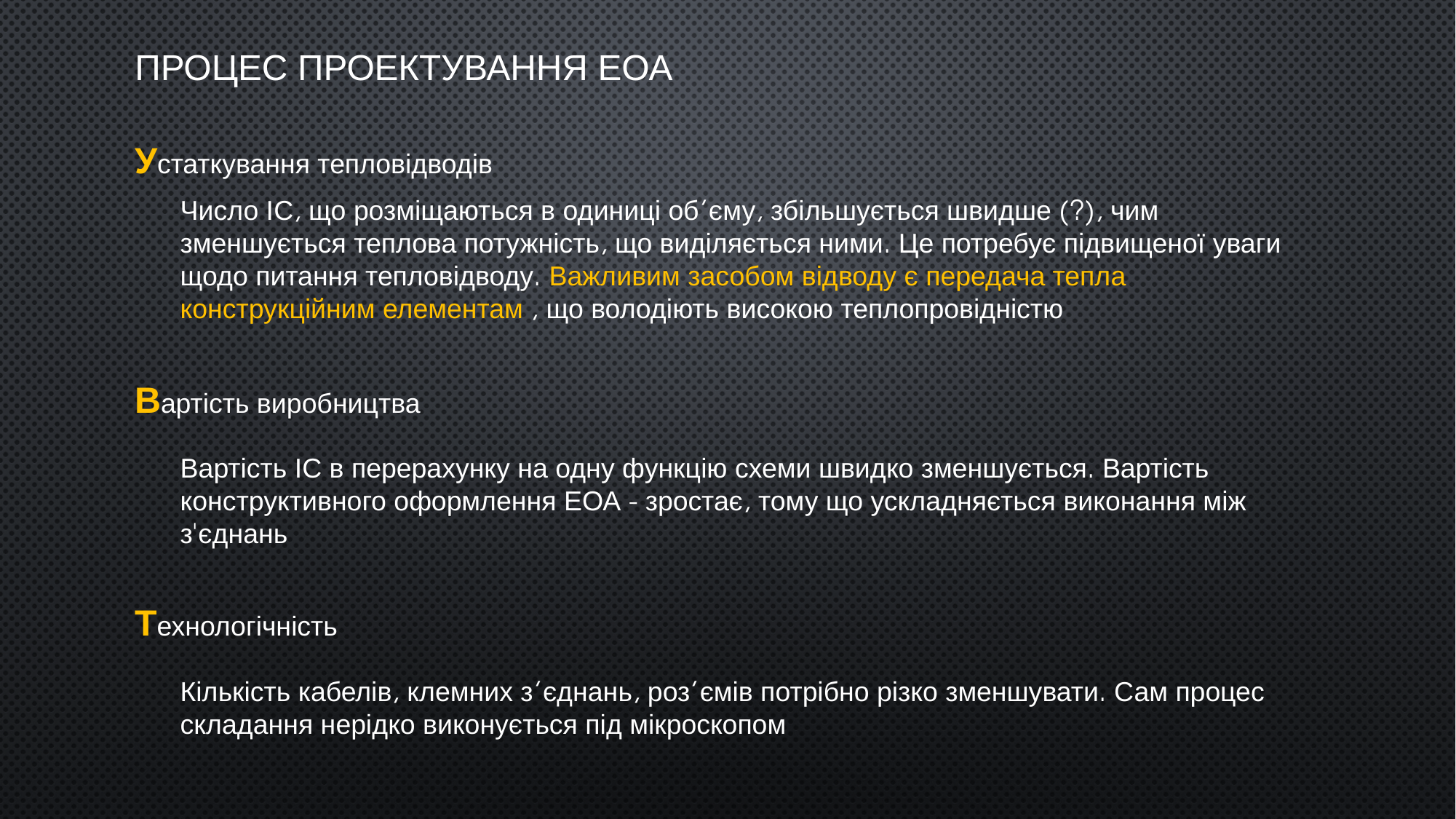

процес проектування ЕОА
Устаткування тепловідводів
Число ІС, що розміщаються в одиниці об’єму, збільшується швидше (?), чим зменшується теплова потужність, що виділяється ними. Це потребує підвищеної уваги щодо питання тепловідводу. Важливим засобом відводу є передача тепла конструкційним елементам , що володіють високою теплопровідністю
Вартість виробництва
Вартість ІС в перерахунку на одну функцію схеми швидко зменшується. Вартість конструктивного оформлення ЕОА - зростає, тому що ускладняється виконання між з'єднань
Технологічність
Кількість кабелів, клемних з’єднань, роз’ємів потрібно різко зменшувати. Сам процес складання нерідко виконується під мікроскопом